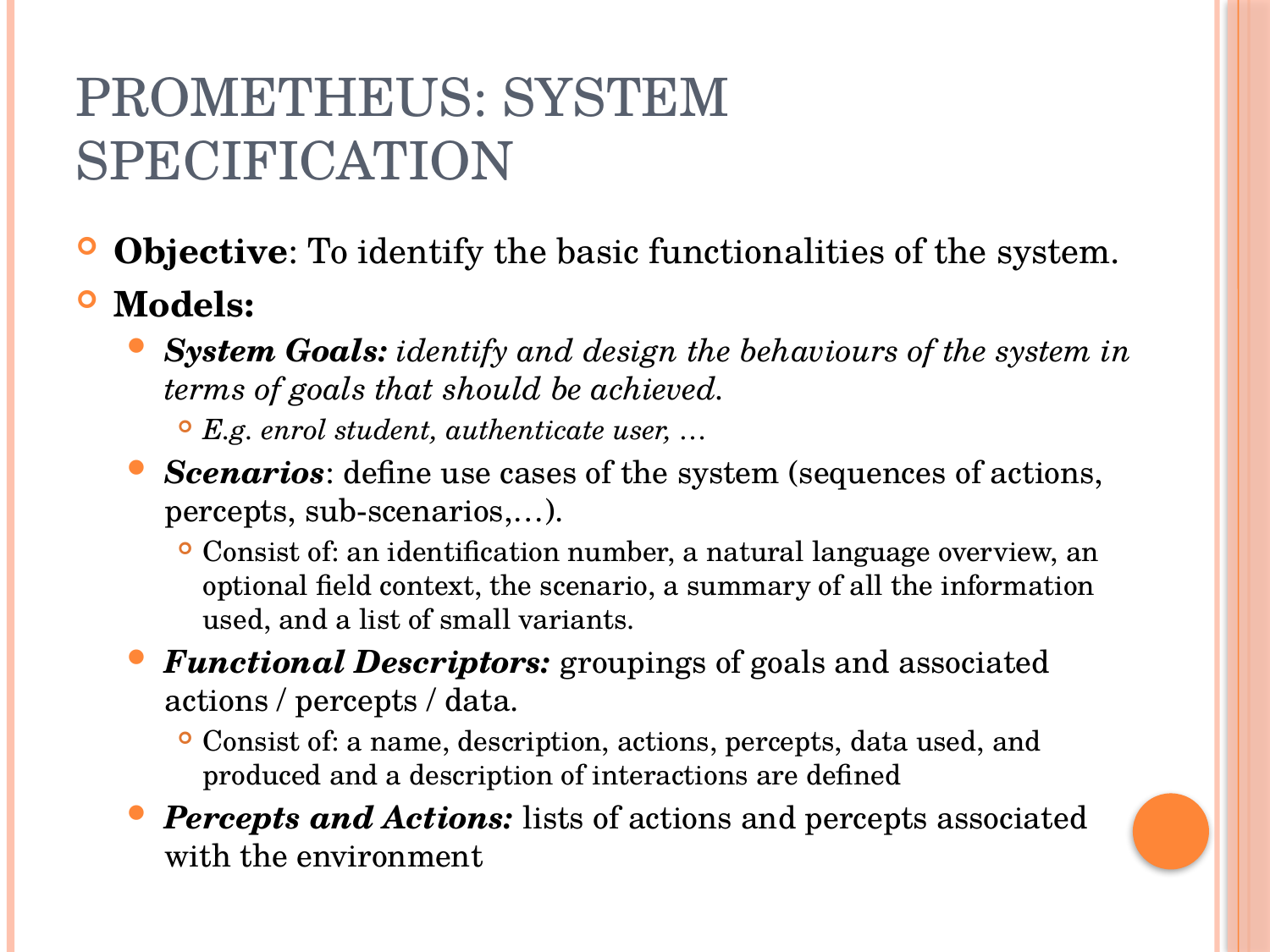

# Prometheus: System Specification
Objective: To identify the basic functionalities of the system.
Models:
System Goals: identify and design the behaviours of the system in terms of goals that should be achieved.
E.g. enrol student, authenticate user, …
Scenarios: define use cases of the system (sequences of actions, percepts, sub-scenarios,…).
Consist of: an identification number, a natural language overview, an optional field context, the scenario, a summary of all the information used, and a list of small variants.
Functional Descriptors: groupings of goals and associated actions / percepts / data.
Consist of: a name, description, actions, percepts, data used, and produced and a description of interactions are defined
Percepts and Actions: lists of actions and percepts associated with the environment